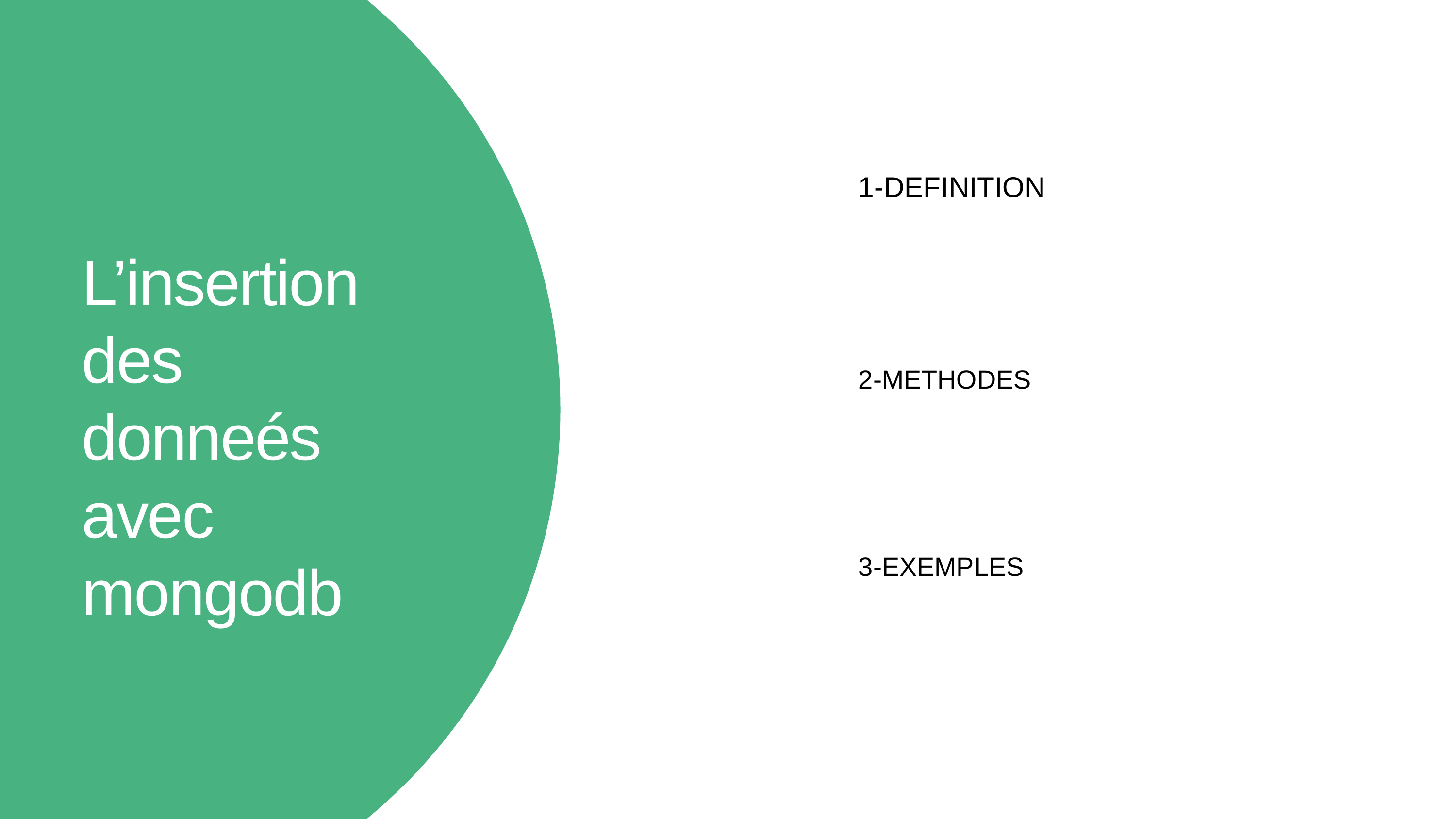

1-DEFINITION

L’insertion des donneés avec mongodb
2-METHODES

3-EXEMPLES

Retourner à la vue d'ensemble